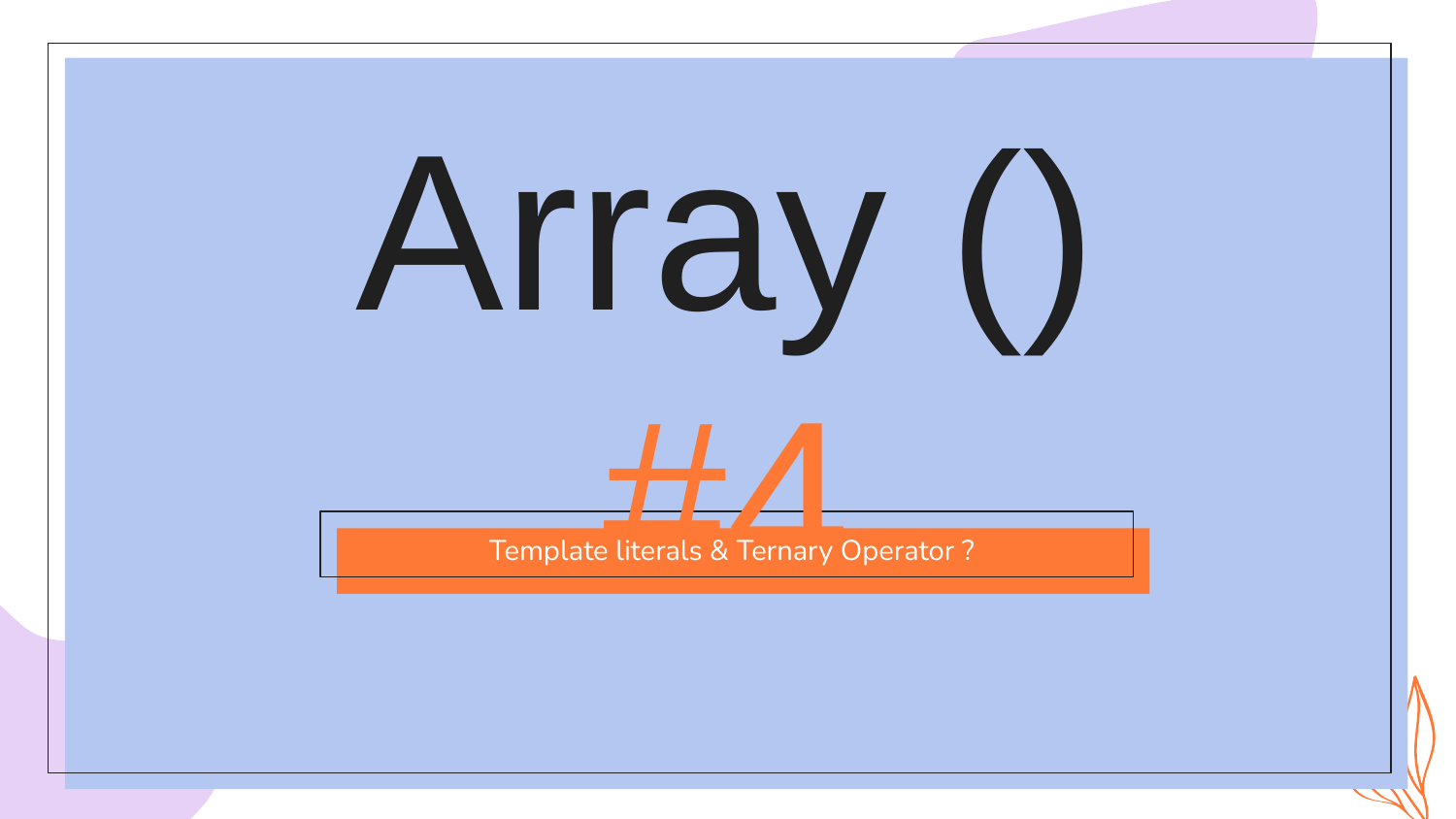

# Array () #4
Template literals & Ternary Operator ?